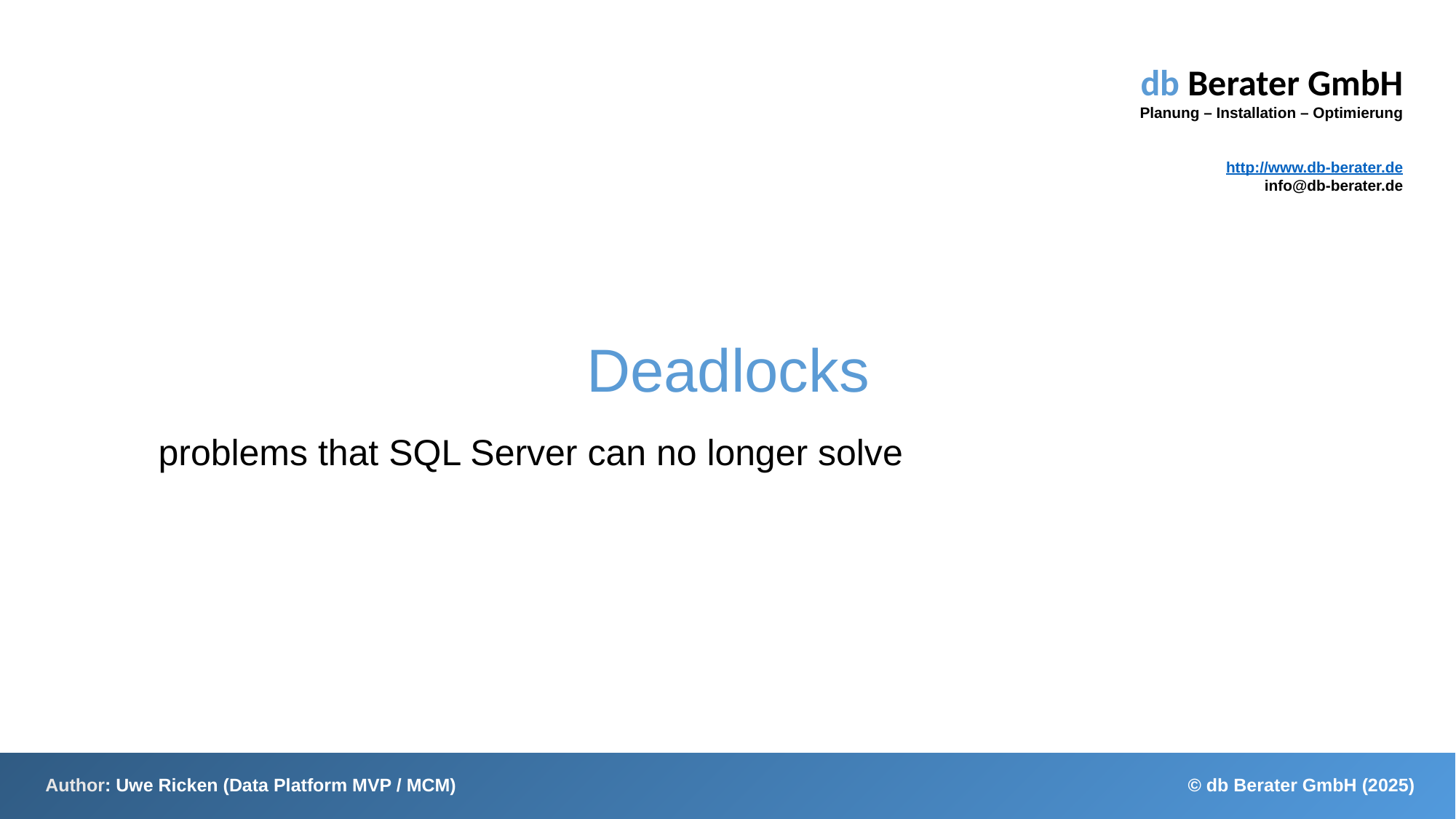

# Deadlocks
	problems that SQL Server can no longer solve